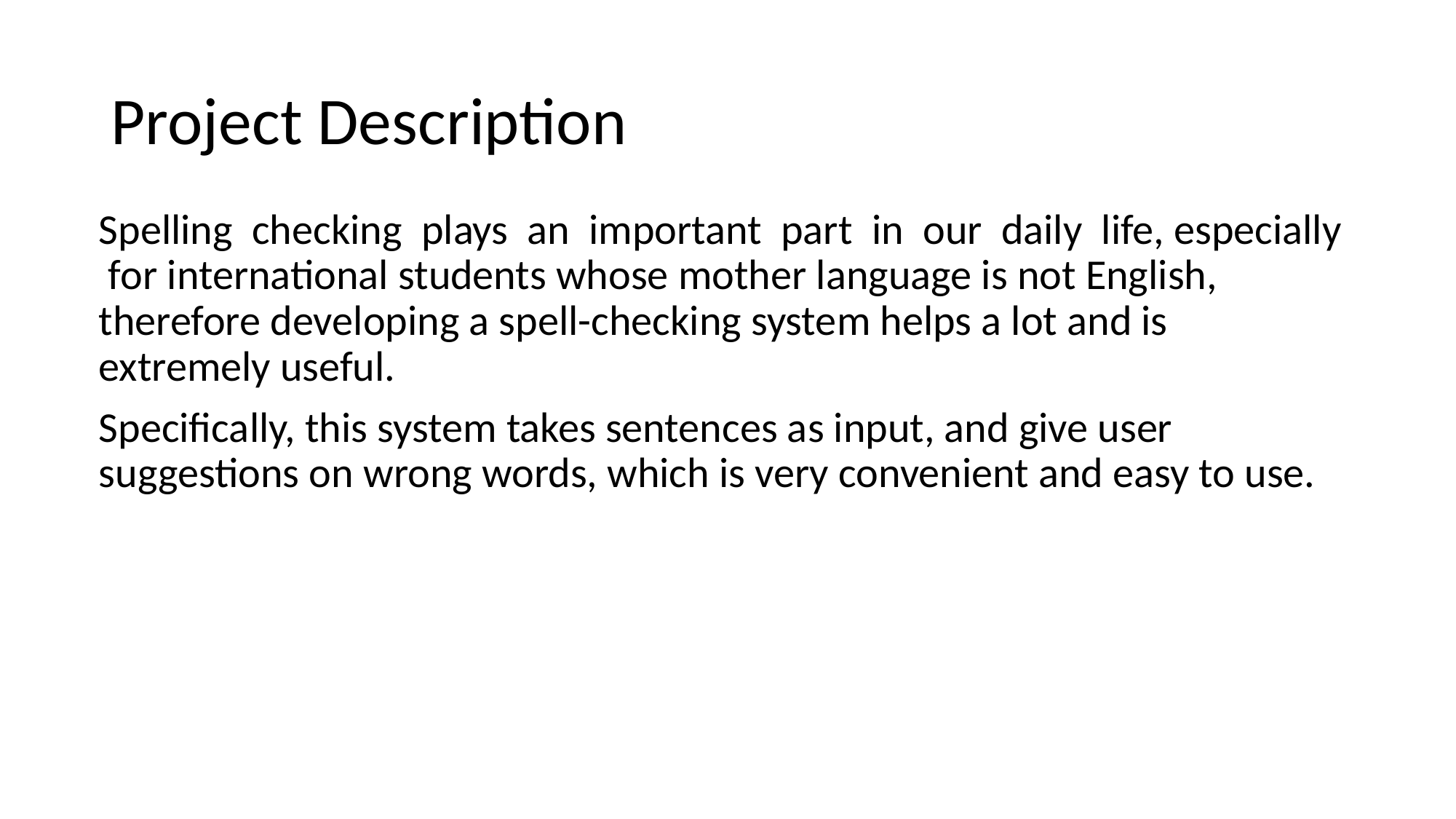

# Project Description
Spelling  checking  plays  an  important  part  in  our  daily  life, especially  for international students whose mother language is not English, therefore developing a spell-checking system helps a lot and is extremely useful.
Specifically, this system takes sentences as input, and give user suggestions on wrong words, which is very convenient and easy to use.